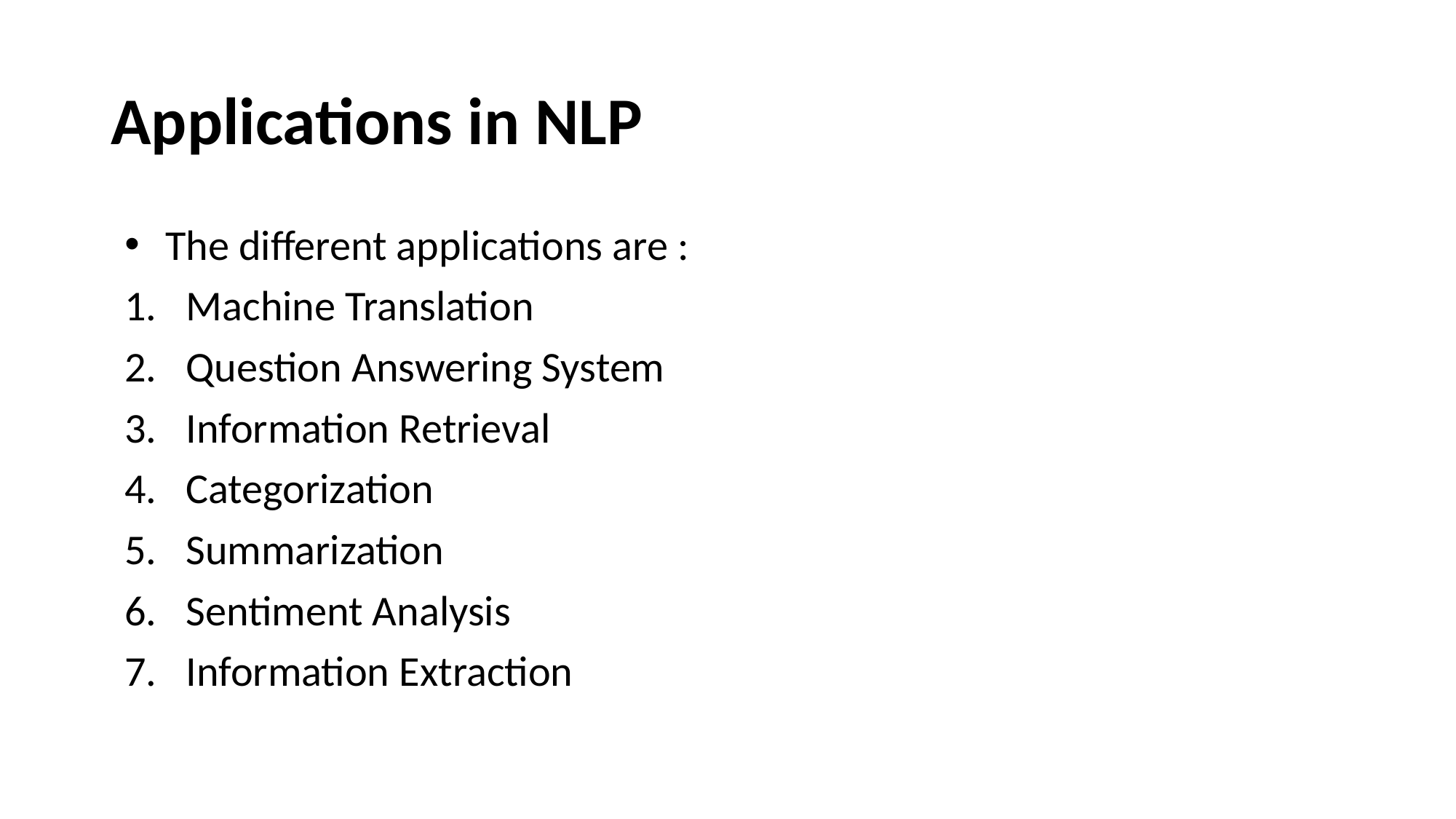

# Applications in NLP
The different applications are :
Machine Translation
Question Answering System
Information Retrieval
Categorization
Summarization
Sentiment Analysis
Information Extraction